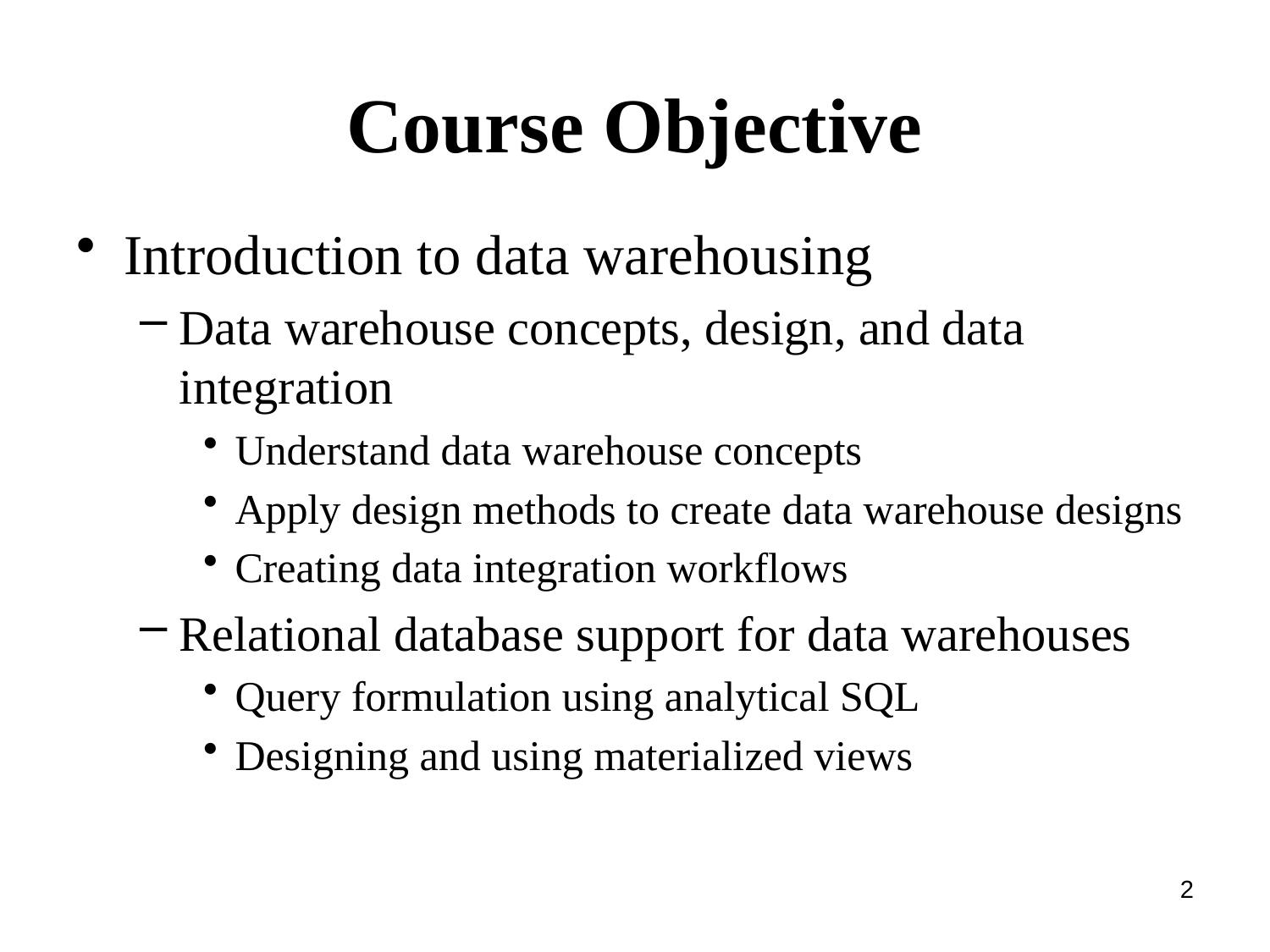

# Course Objective
Introduction to data warehousing
Data warehouse concepts, design, and data integration
Understand data warehouse concepts
Apply design methods to create data warehouse designs
Creating data integration workflows
Relational database support for data warehouses
Query formulation using analytical SQL
Designing and using materialized views
2